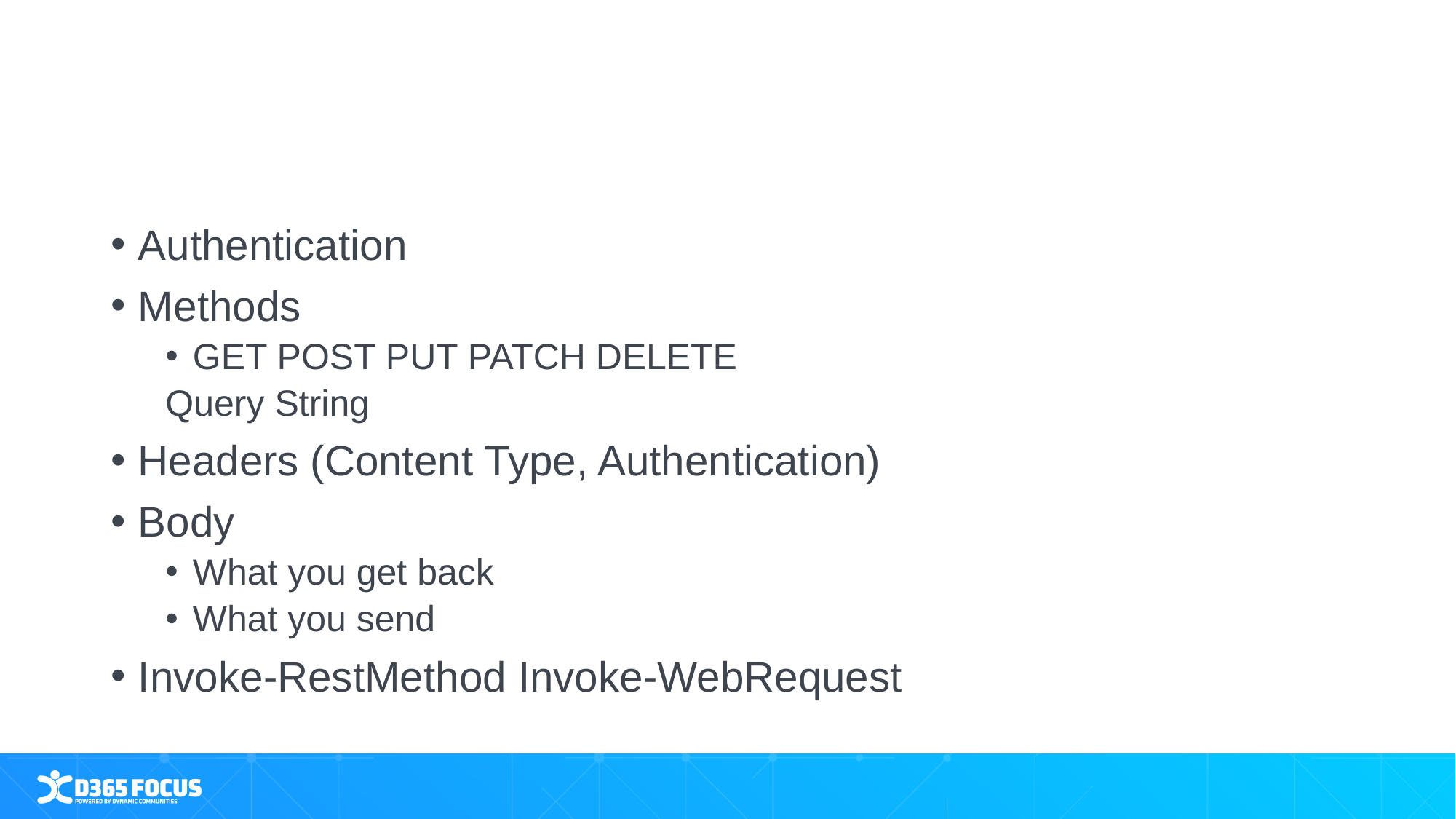

#
Authentication
Methods
GET POST PUT PATCH DELETE
Query String
Headers (Content Type, Authentication)
Body
What you get back
What you send
Invoke-RestMethod Invoke-WebRequest